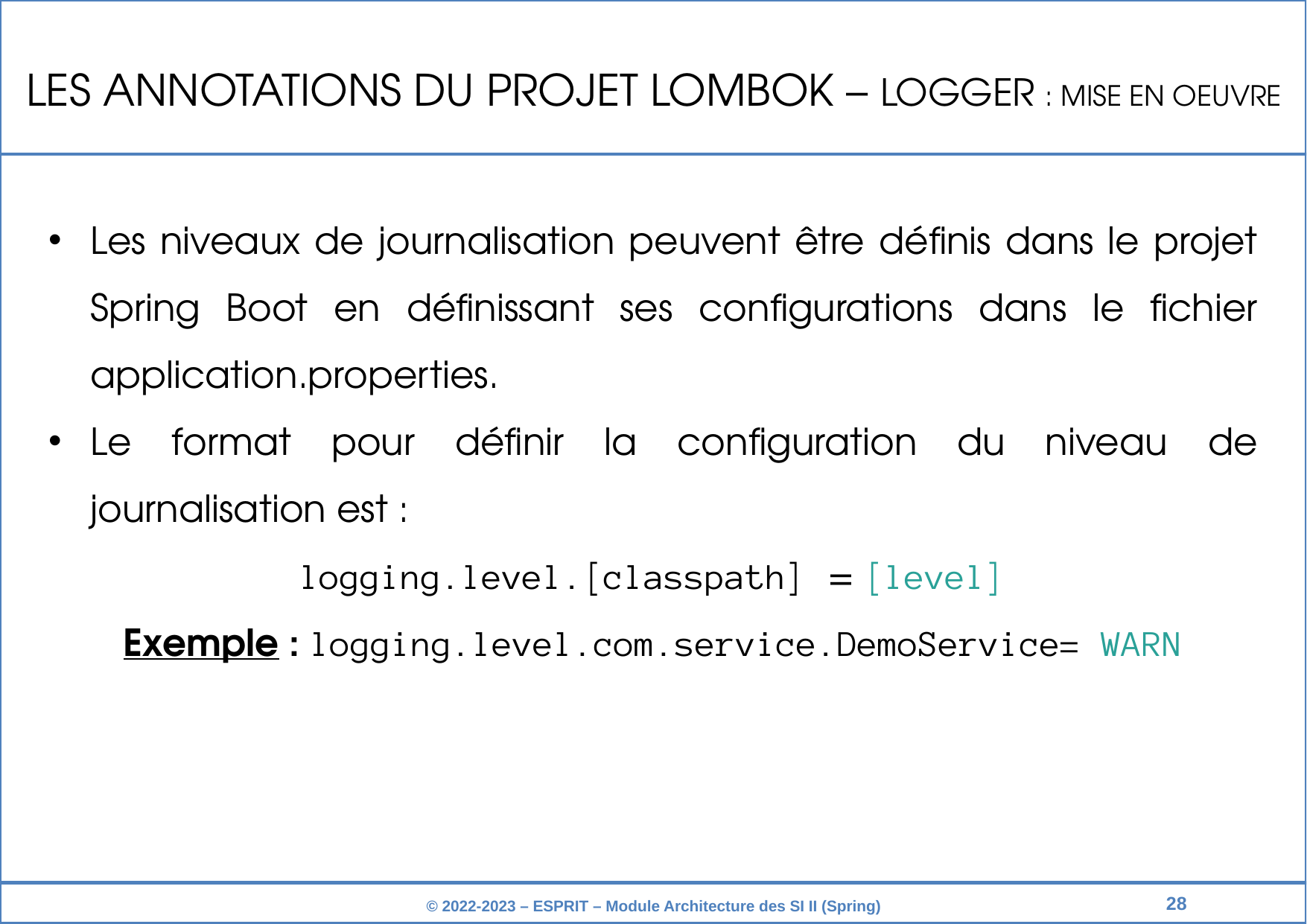

LES ANNOTATIONS DU PROJET LOMBOK – LOGGER : MISE EN OEUVRE

Les niveaux de journalisation peuvent être définis dans le projet Spring Boot en définissant ses configurations dans le fichier application.properties.
Le format pour définir la configuration du niveau de journalisation est :
logging.level.[classpath] = [level]
Exemple : logging.level.com.service.DemoService= WARN
28